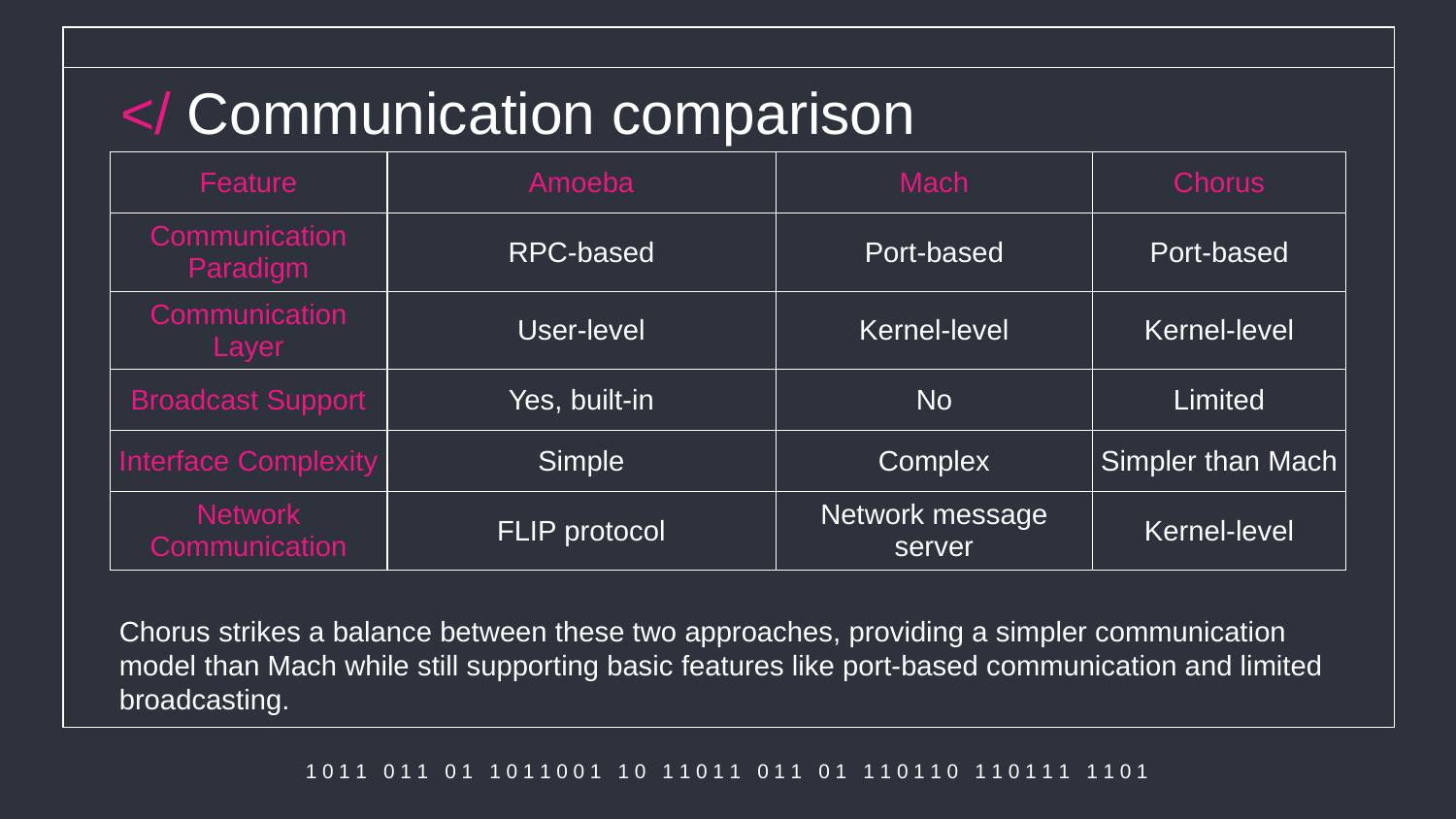

# </ Communication comparison
| Feature | Amoeba | Mach | Chorus |
| --- | --- | --- | --- |
| Communication Paradigm | RPC-based | Port-based | Port-based |
| Communication Layer | User-level | Kernel-level | Kernel-level |
| Broadcast Support | Yes, built-in | No | Limited |
| Interface Complexity | Simple | Complex | Simpler than Mach |
| Network Communication | FLIP protocol | Network message server | Kernel-level |
Chorus strikes a balance between these two approaches, providing a simpler communication model than Mach while still supporting basic features like port-based communication and limited broadcasting.